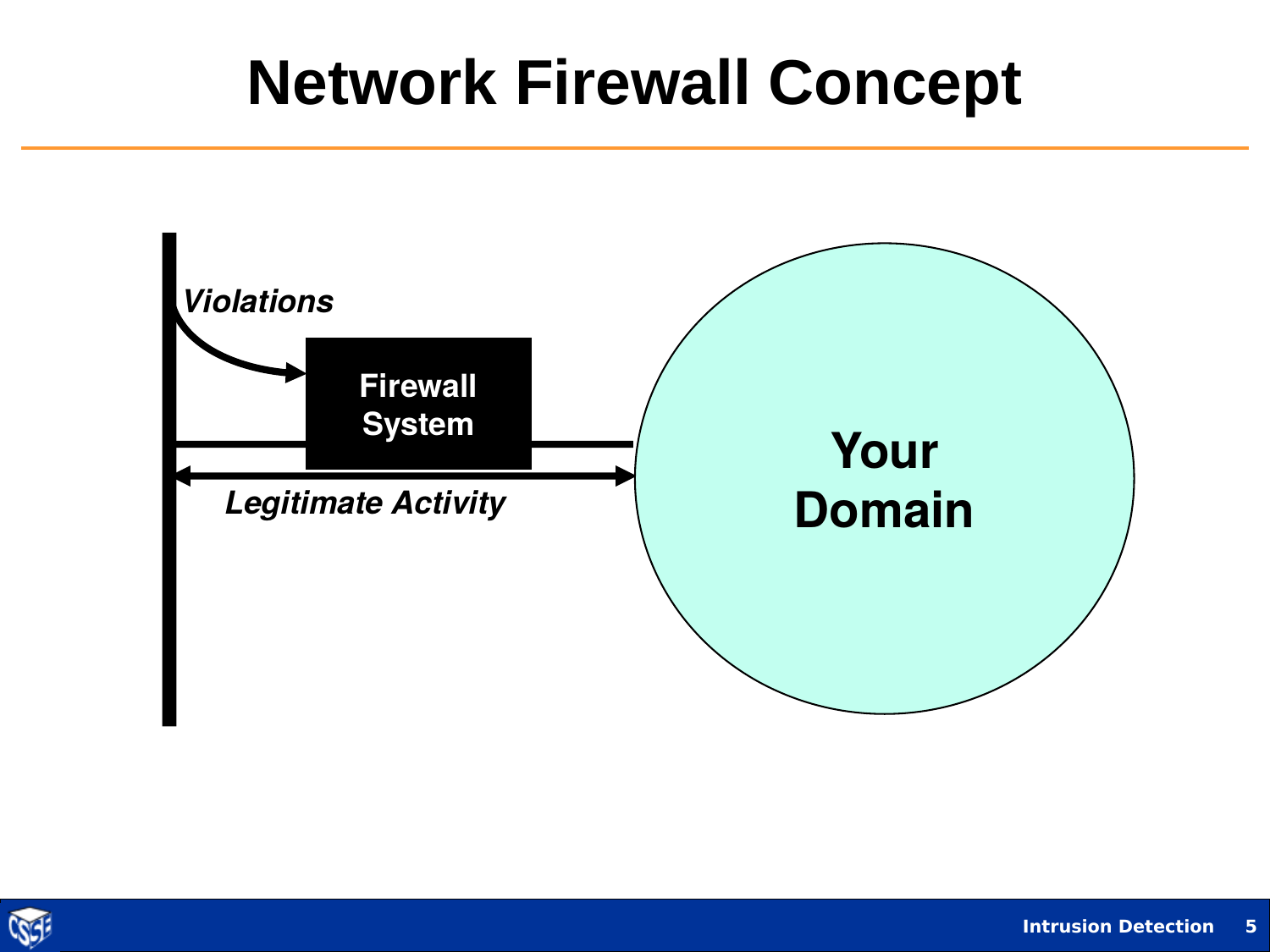

# Network Firewall Concept

Your
Domain

Violations

Firewall
System

Legitimate Activity